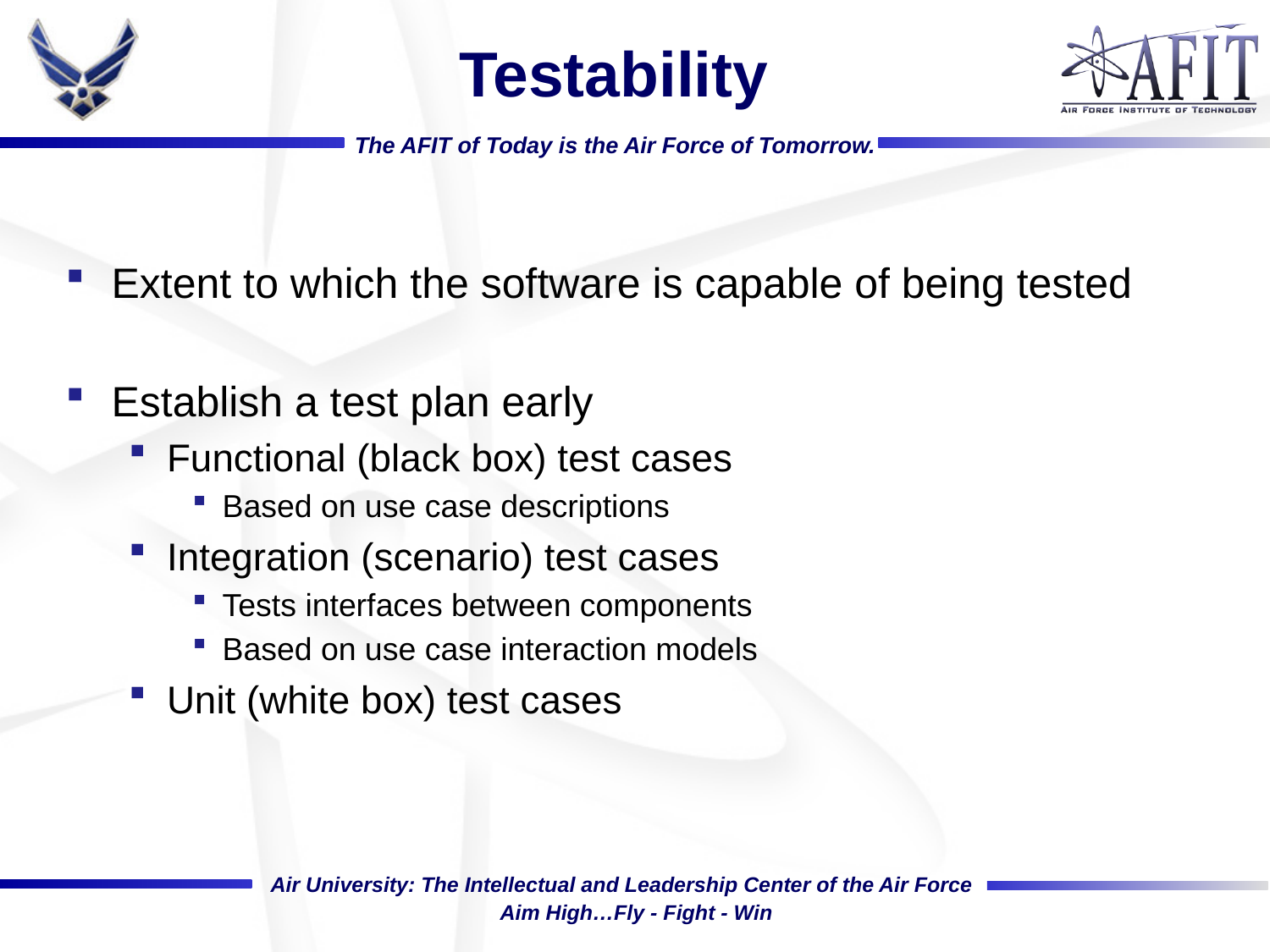

# Testability
Extent to which the software is capable of being tested

Establish a test plan early
Functional (black box) test cases
Based on use case descriptions
Integration (scenario) test cases
Tests interfaces between components
Based on use case interaction models
Unit (white box) test cases